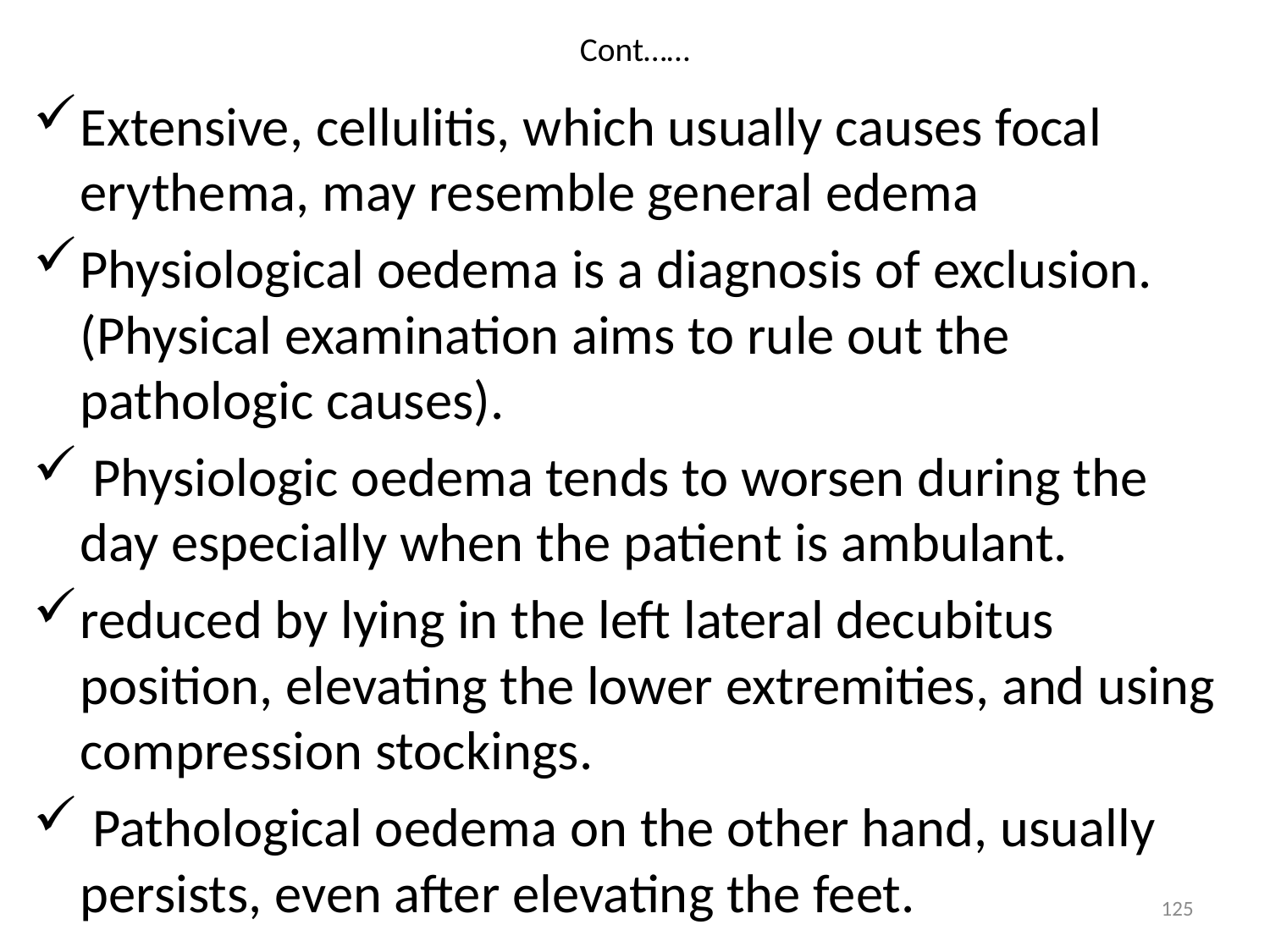

# Cont……
Extensive, cellulitis, which usually causes focal erythema, may resemble general edema
Physiological oedema is a diagnosis of exclusion. (Physical examination aims to rule out the pathologic causes).
 Physiologic oedema tends to worsen during the day especially when the patient is ambulant.
reduced by lying in the left lateral decubitus position, elevating the lower extremities, and using compression stockings.
 Pathological oedema on the other hand, usually persists, even after elevating the feet.

125